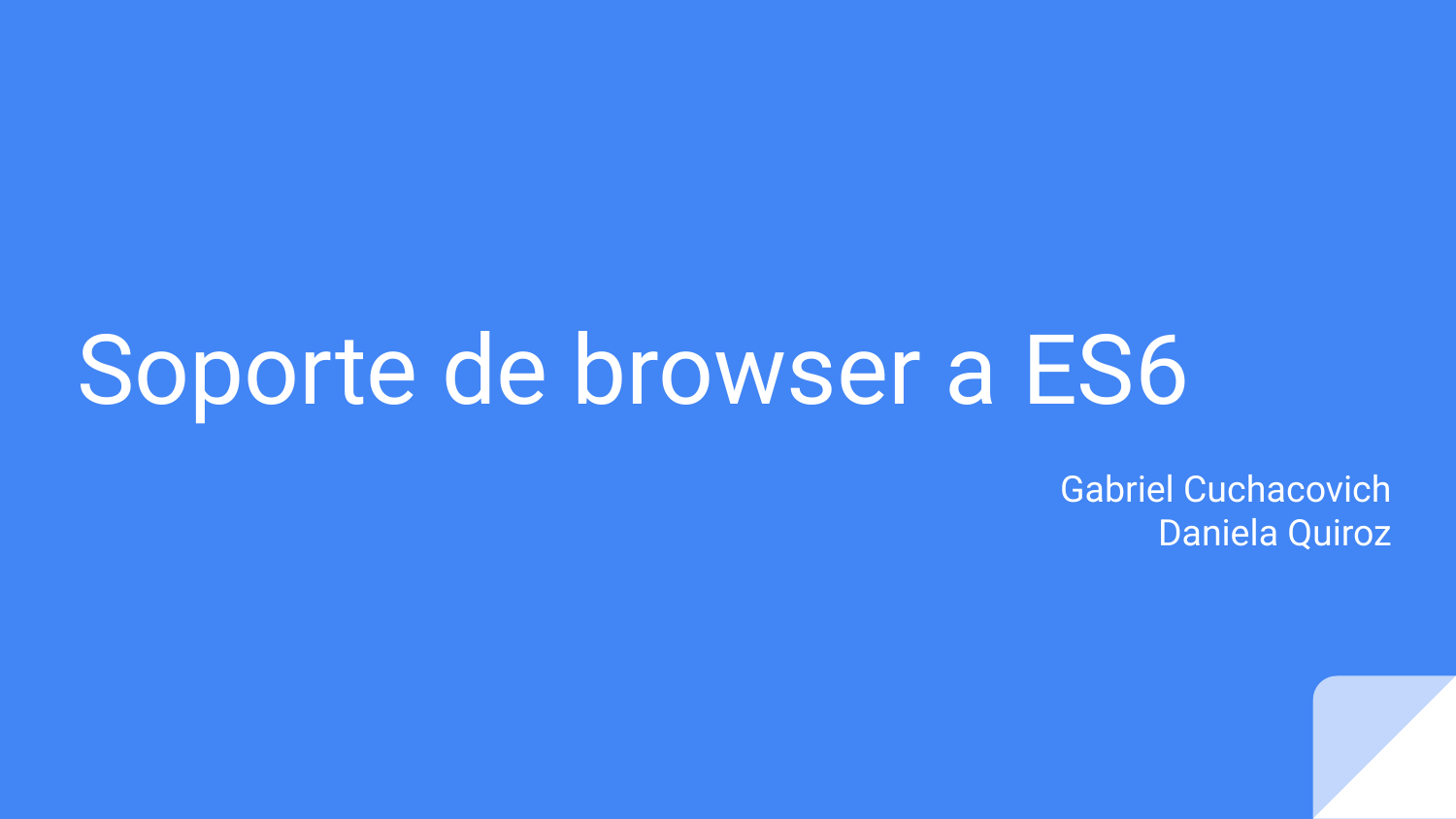

# Soporte de browser a ES6
Gabriel Cuchacovich
Daniela Quiroz